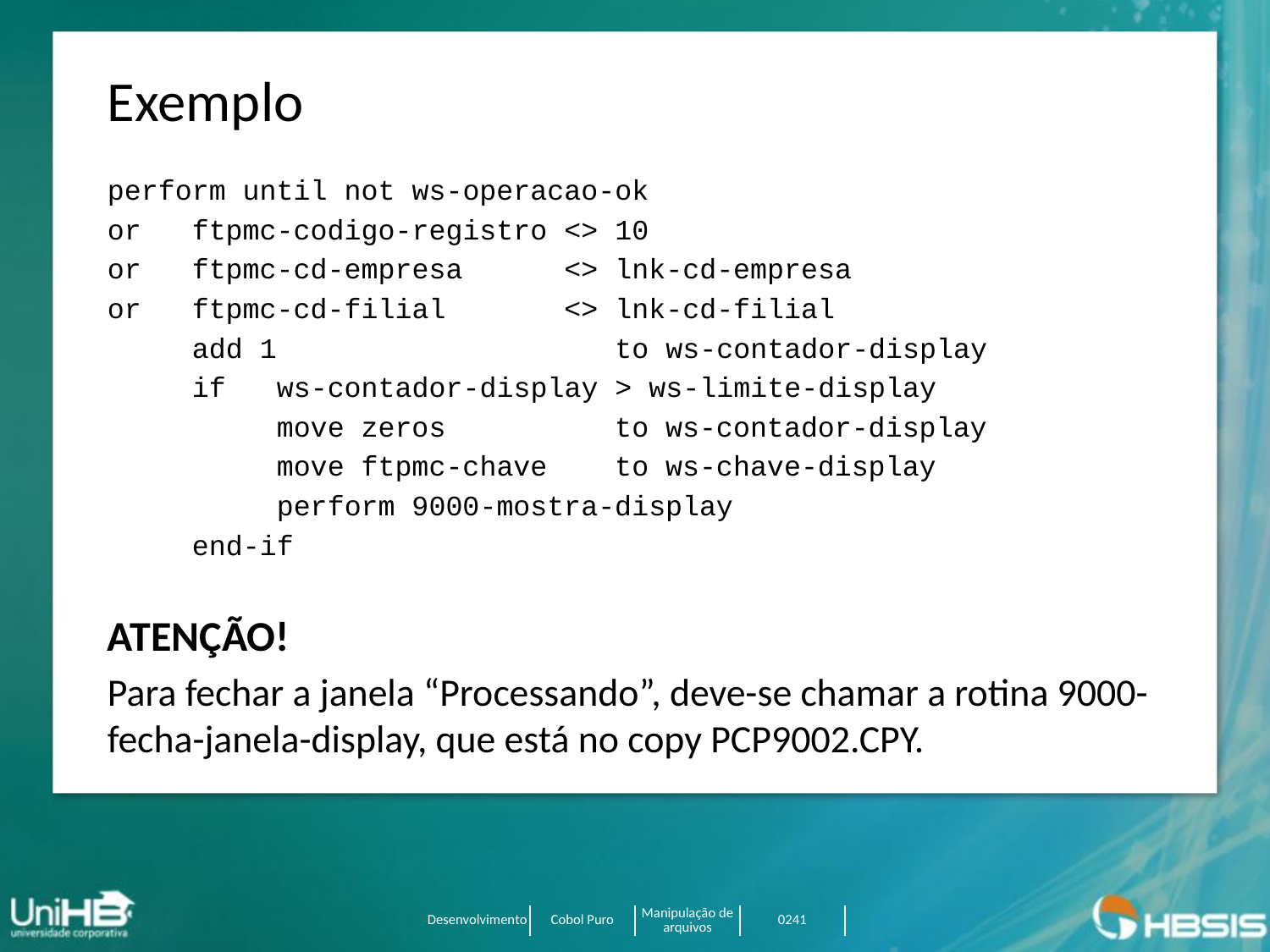

Exemplo
perform until not ws-operacao-ok
or   ftpmc-codigo-registro <> 10
or   ftpmc-cd-empresa      <> lnk-cd-empresa
or   ftpmc-cd-filial       <> lnk-cd-filial
     add 1                    to ws-contador-display
     if   ws-contador-display > ws-limite-display
          move zeros          to ws-contador-display
          move ftpmc-chave    to ws-chave-display
          perform 9000-mostra-display
     end-if

ATENÇÃO!
Para fechar a janela “Processando”, deve-se chamar a rotina 9000-fecha-janela-display, que está no copy PCP9002.CPY.